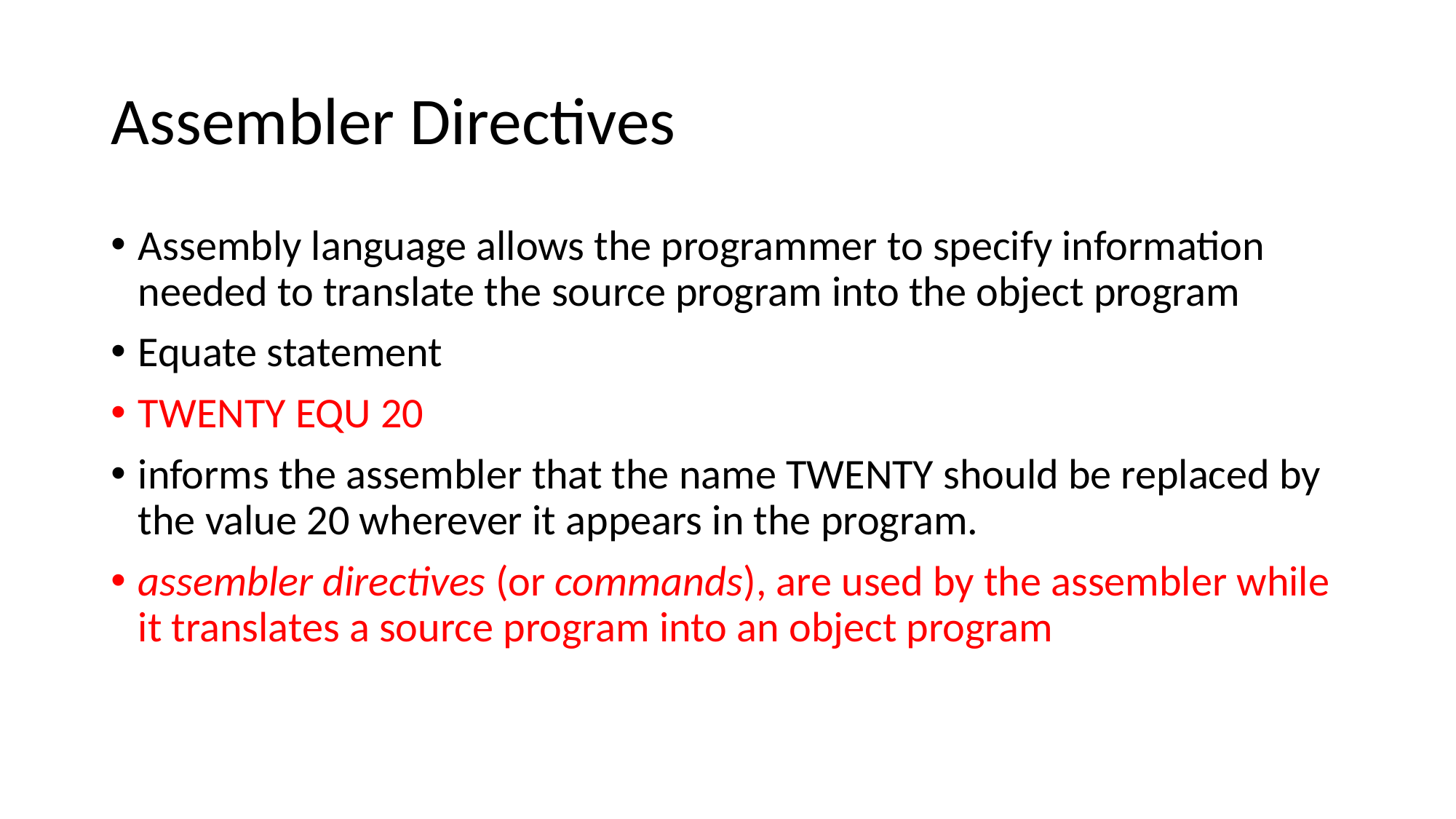

# Assembler Directives
Assembly language allows the programmer to specify information needed to translate the source program into the object program
Equate statement
TWENTY EQU 20
informs the assembler that the name TWENTY should be replaced by the value 20 wherever it appears in the program.
assembler directives (or commands), are used by the assembler while it translates a source program into an object program